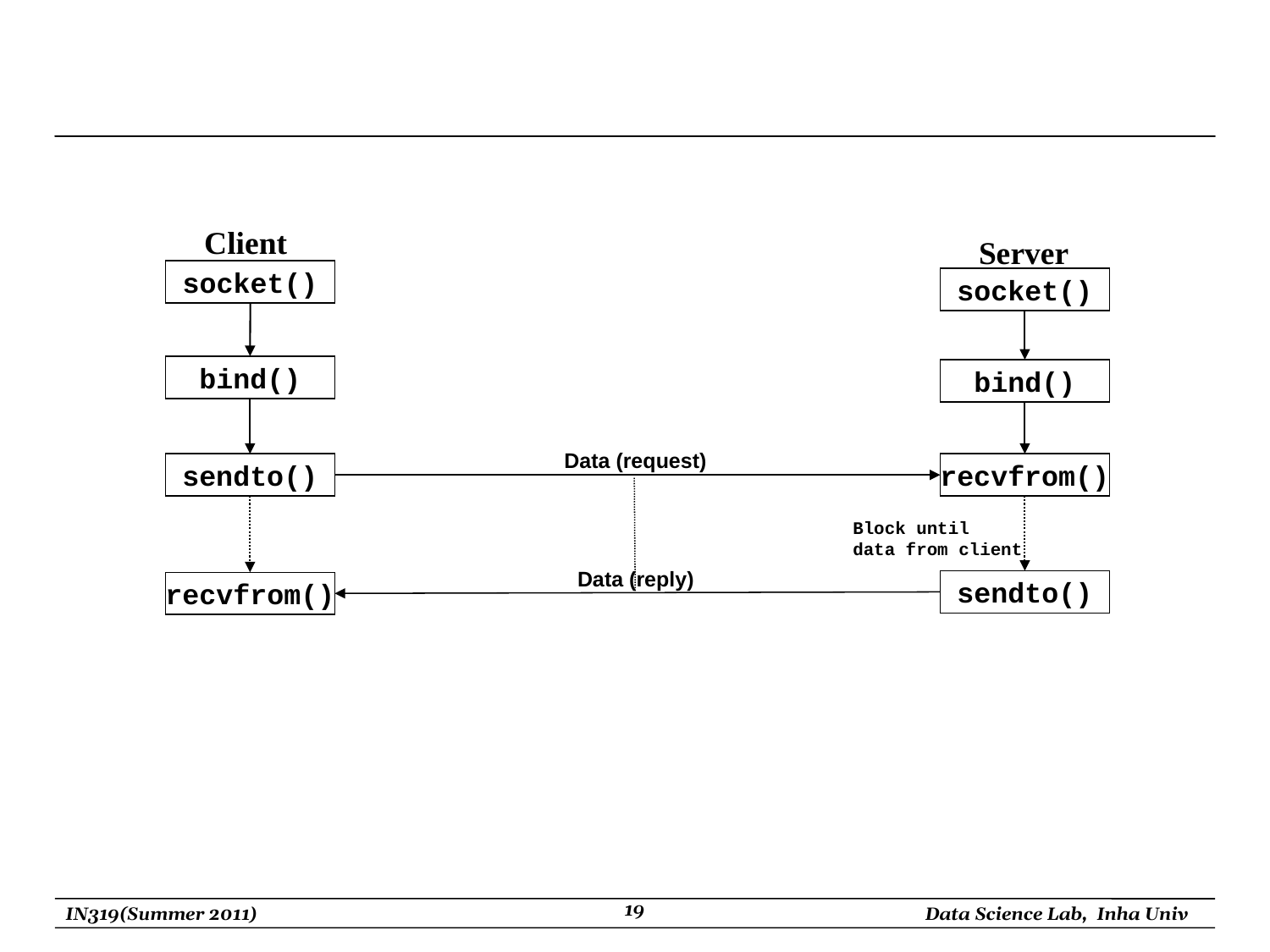

#

Client
Server
socket()
socket()
bind()
bind()
Data (request)
sendto()
recvfrom()
Block until
data from client
Data (reply)
sendto()
recvfrom()
19